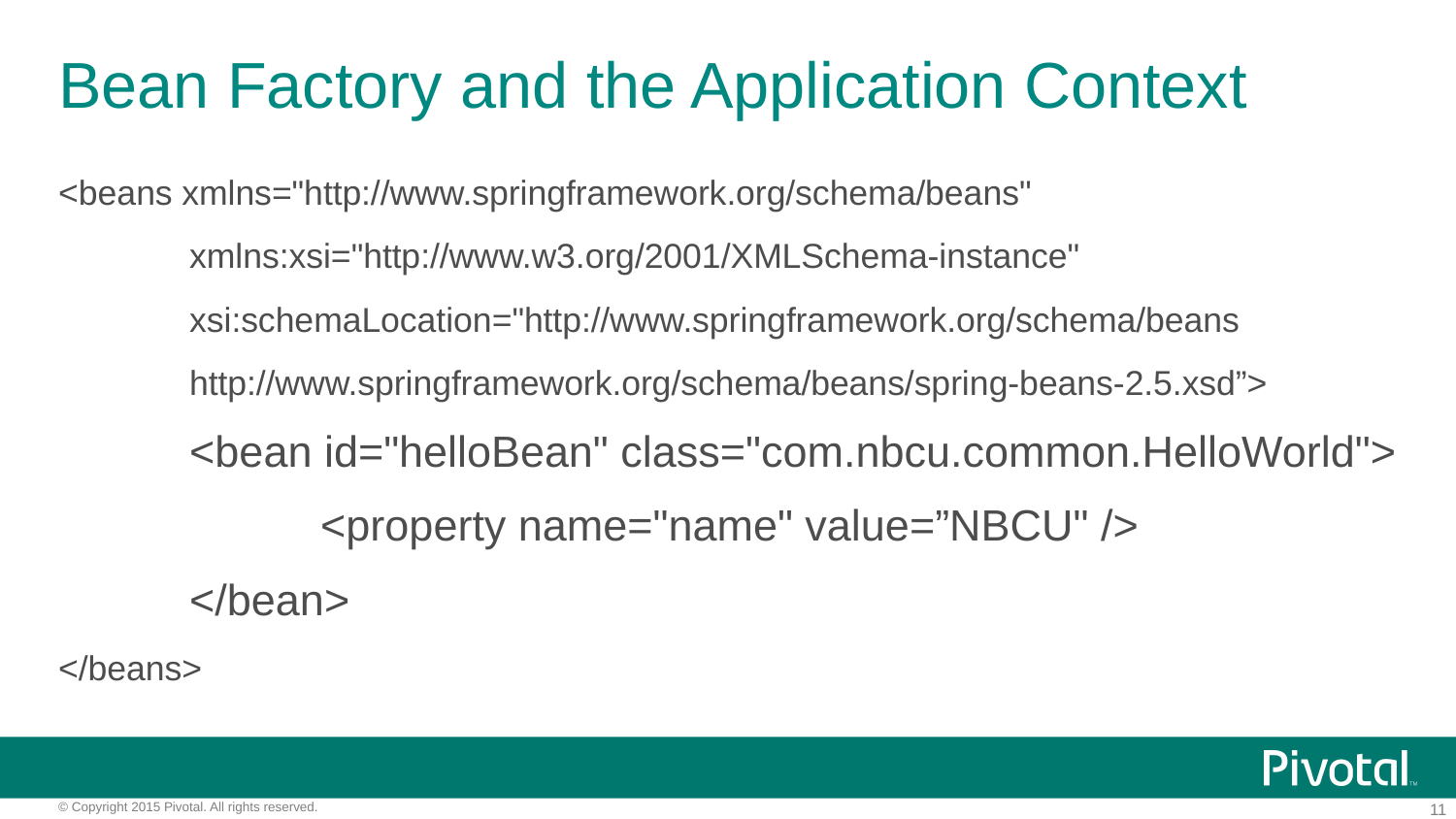

# Bean Factory and the Application Context
<beans xmlns="http://www.springframework.org/schema/beans"
	xmlns:xsi="http://www.w3.org/2001/XMLSchema-instance"
	xsi:schemaLocation="http://www.springframework.org/schema/beans
	http://www.springframework.org/schema/beans/spring-beans-2.5.xsd”>
	<bean id="helloBean" class="com.nbcu.common.HelloWorld">
		<property name="name" value=”NBCU" />
	</bean>
</beans>